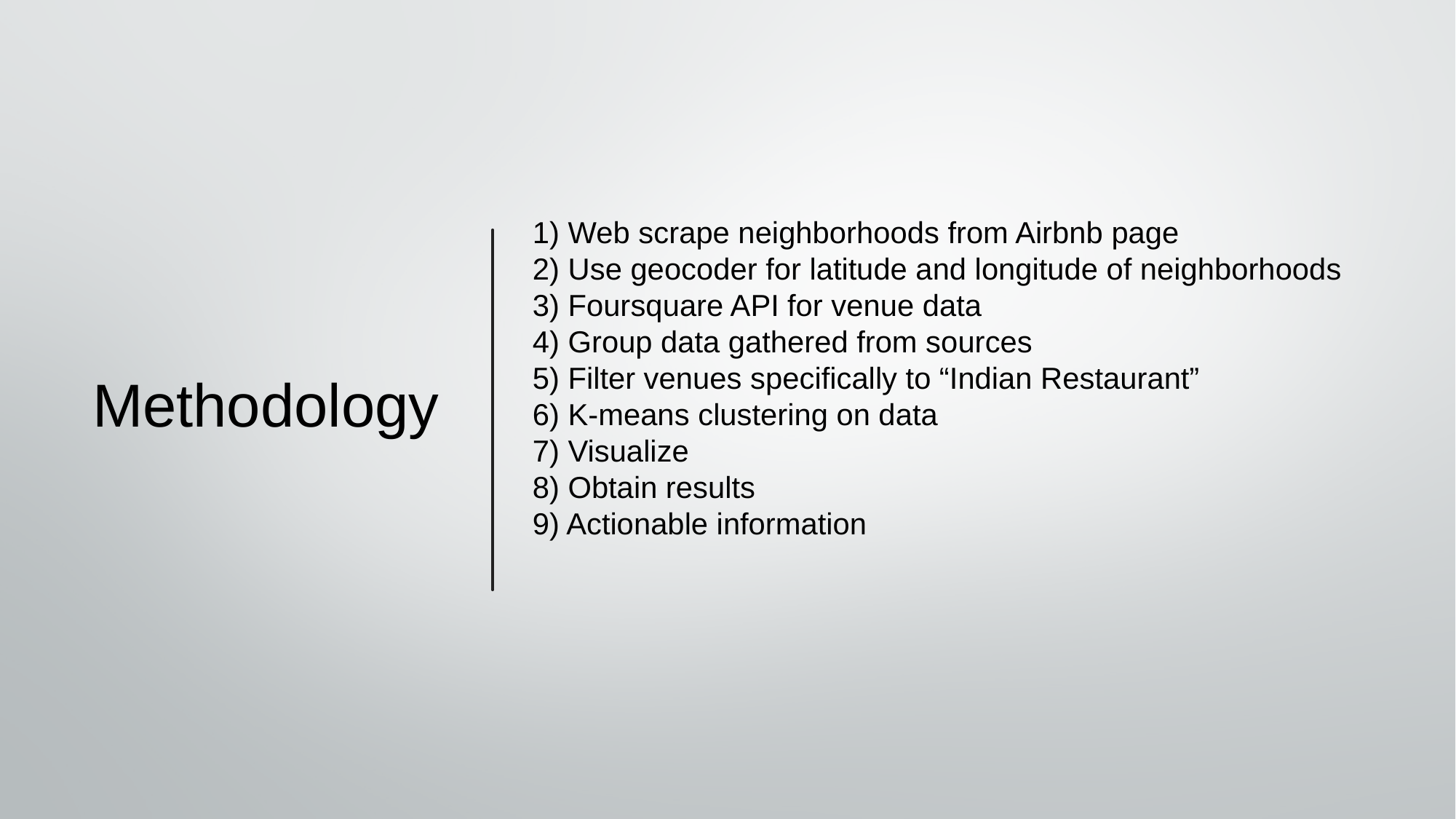

# Methodology
1) Web scrape neighborhoods from Airbnb page
2) Use geocoder for latitude and longitude of neighborhoods
3) Foursquare API for venue data
4) Group data gathered from sources
5) Filter venues specifically to “Indian Restaurant”
6) K-means clustering on data
7) Visualize
8) Obtain results
9) Actionable information